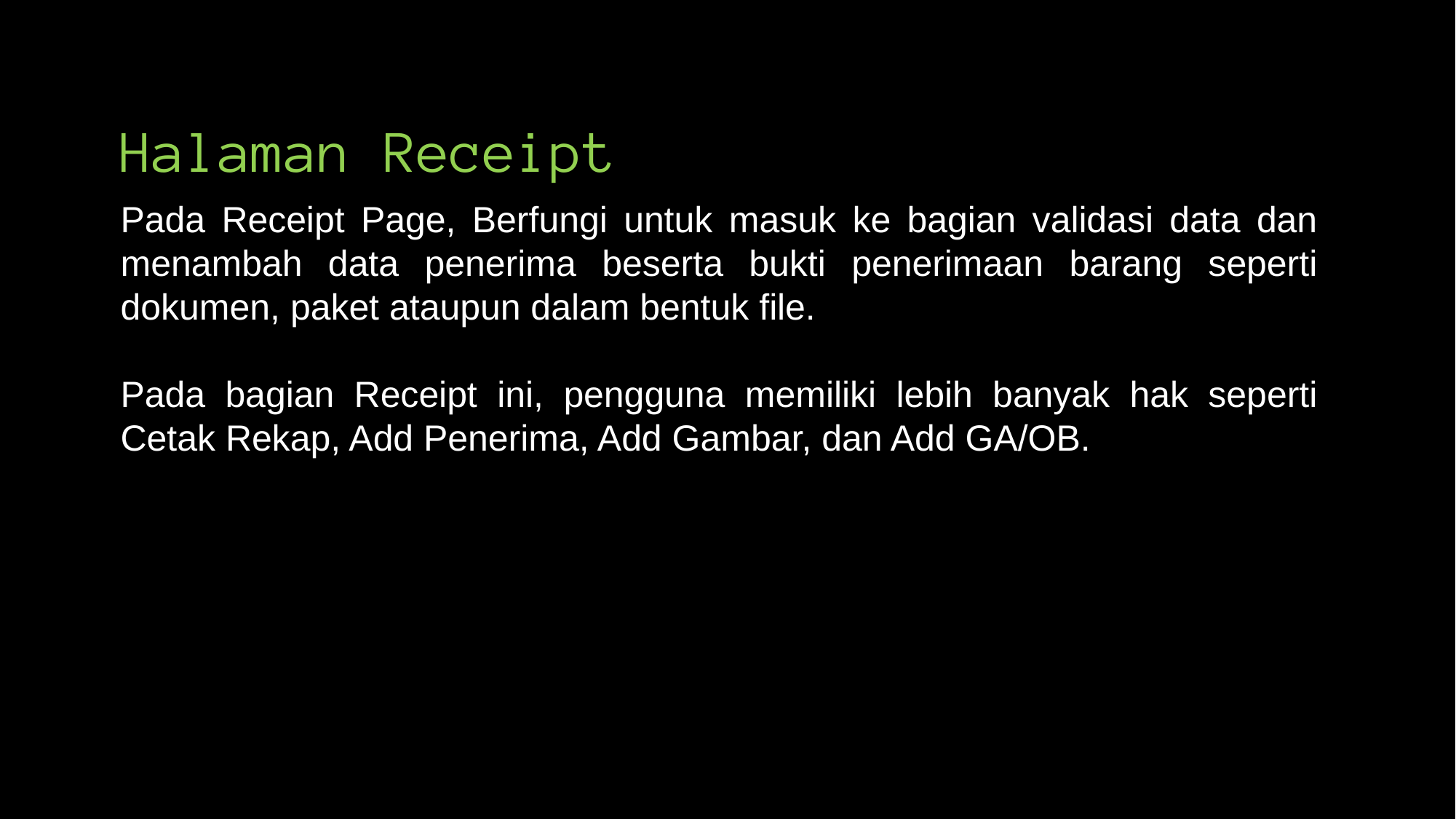

# Halaman Receipt
Pada Receipt Page, Berfungi untuk masuk ke bagian validasi data dan menambah data penerima beserta bukti penerimaan barang seperti dokumen, paket ataupun dalam bentuk file.

Pada bagian Receipt ini, pengguna memiliki lebih banyak hak seperti Cetak Rekap, Add Penerima, Add Gambar, dan Add GA/OB.